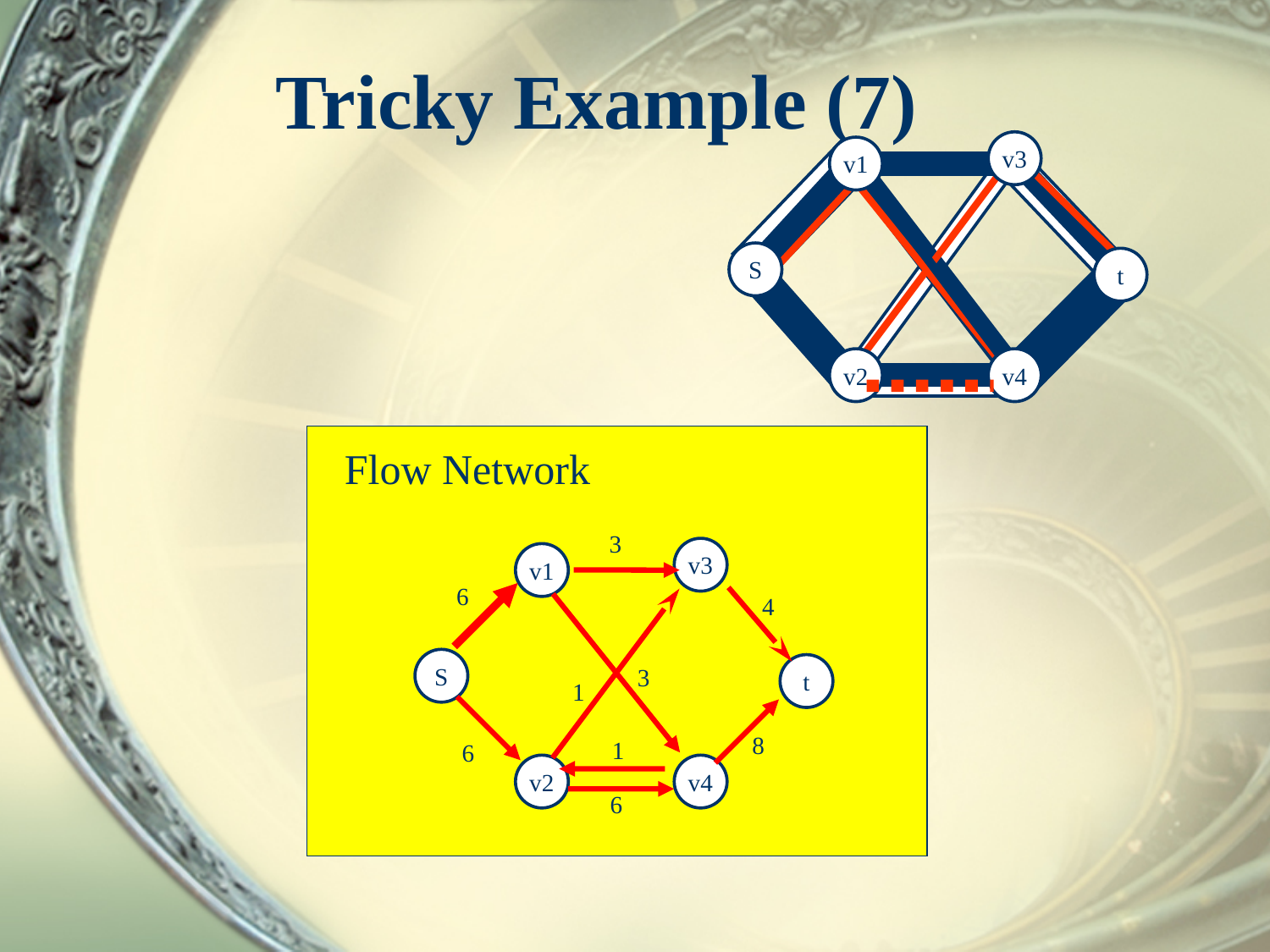

# Tricky Example (7)
v3
v1

S
t

v2
v4

Flow Network
3
  4
3
v3
v1

S
t

v2
v4

6

1

8
1
6

6